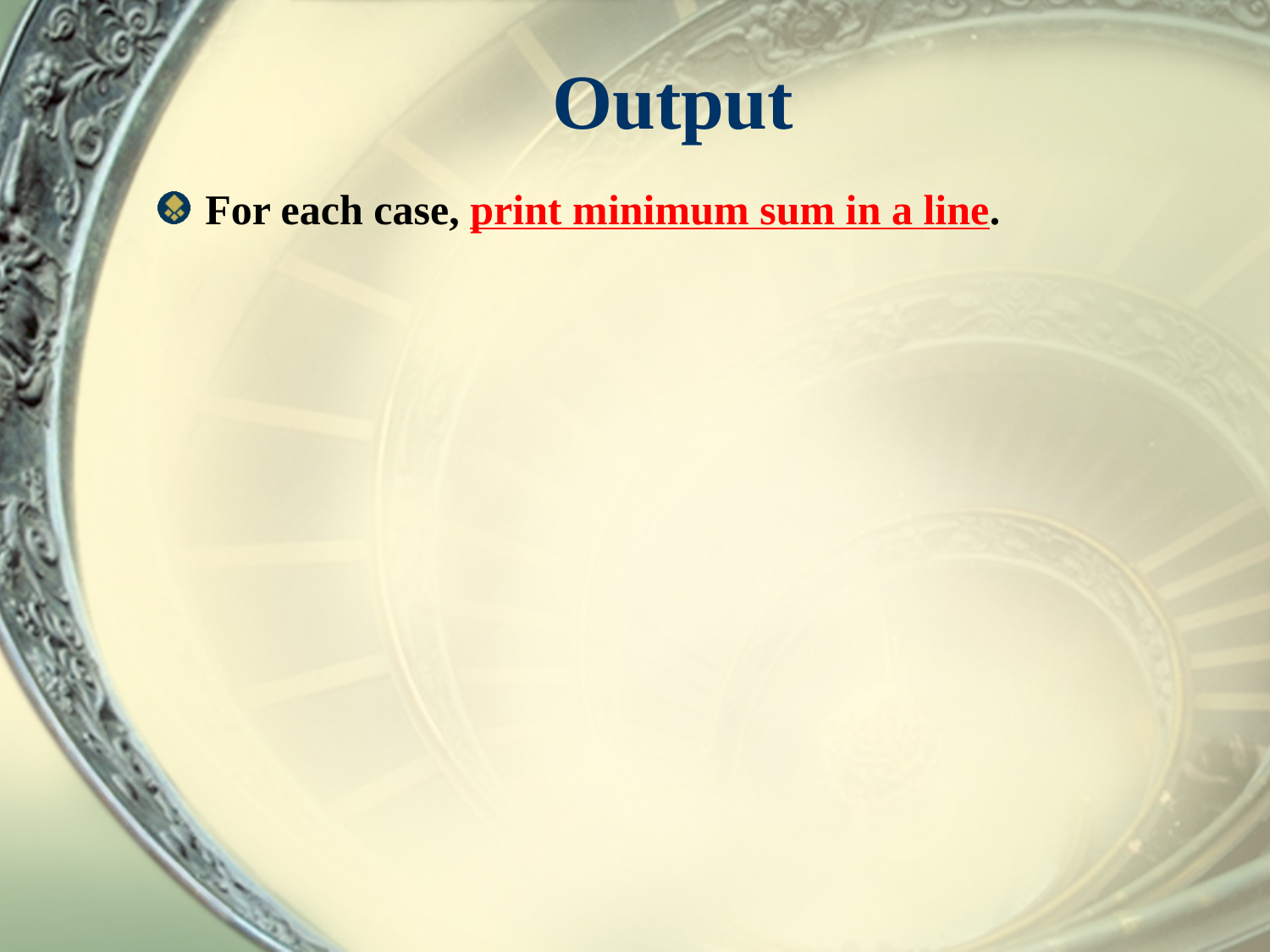

# Output
For each case, print minimum sum in a line.